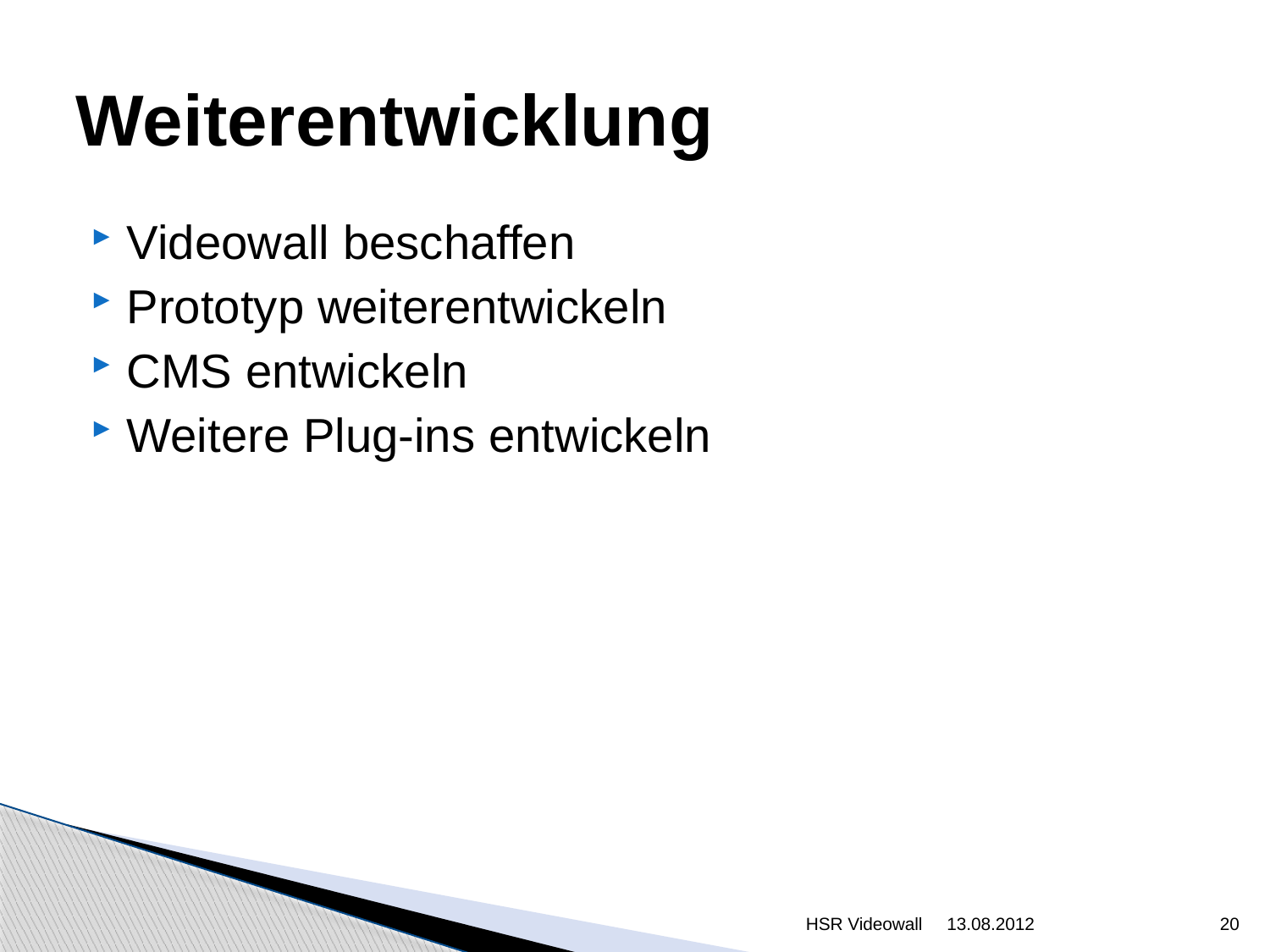

# Weiterentwicklung
Videowall beschaffen
Prototyp weiterentwickeln
CMS entwickeln
Weitere Plug-ins entwickeln
HSR Videowall
13.08.2012
20